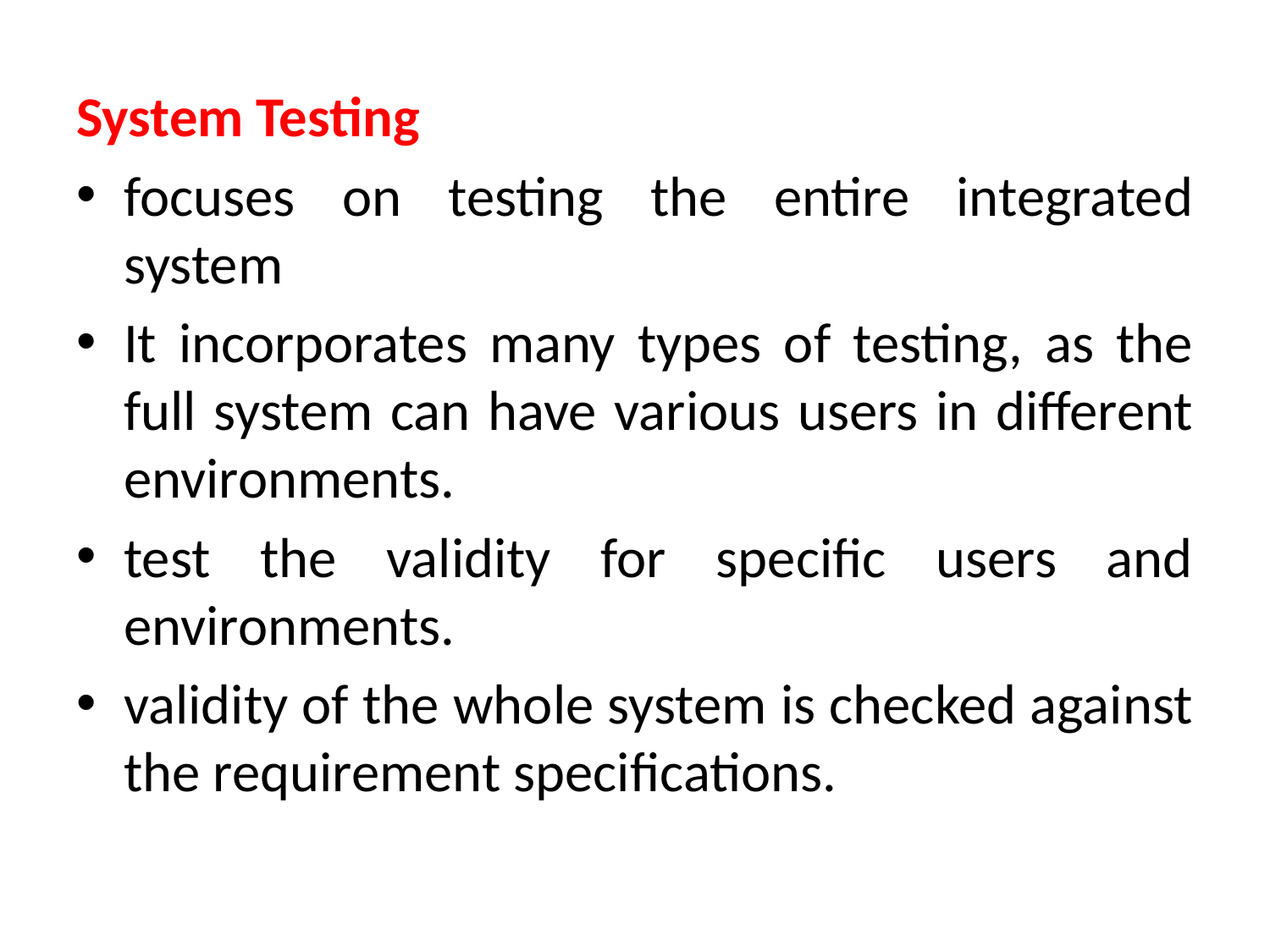

System Testing
focuses on testing the entire integrated system
It incorporates many types of testing, as the full system can have various users in different environments.
test the validity for specific users and environments.
validity of the whole system is checked against the requirement specifications.